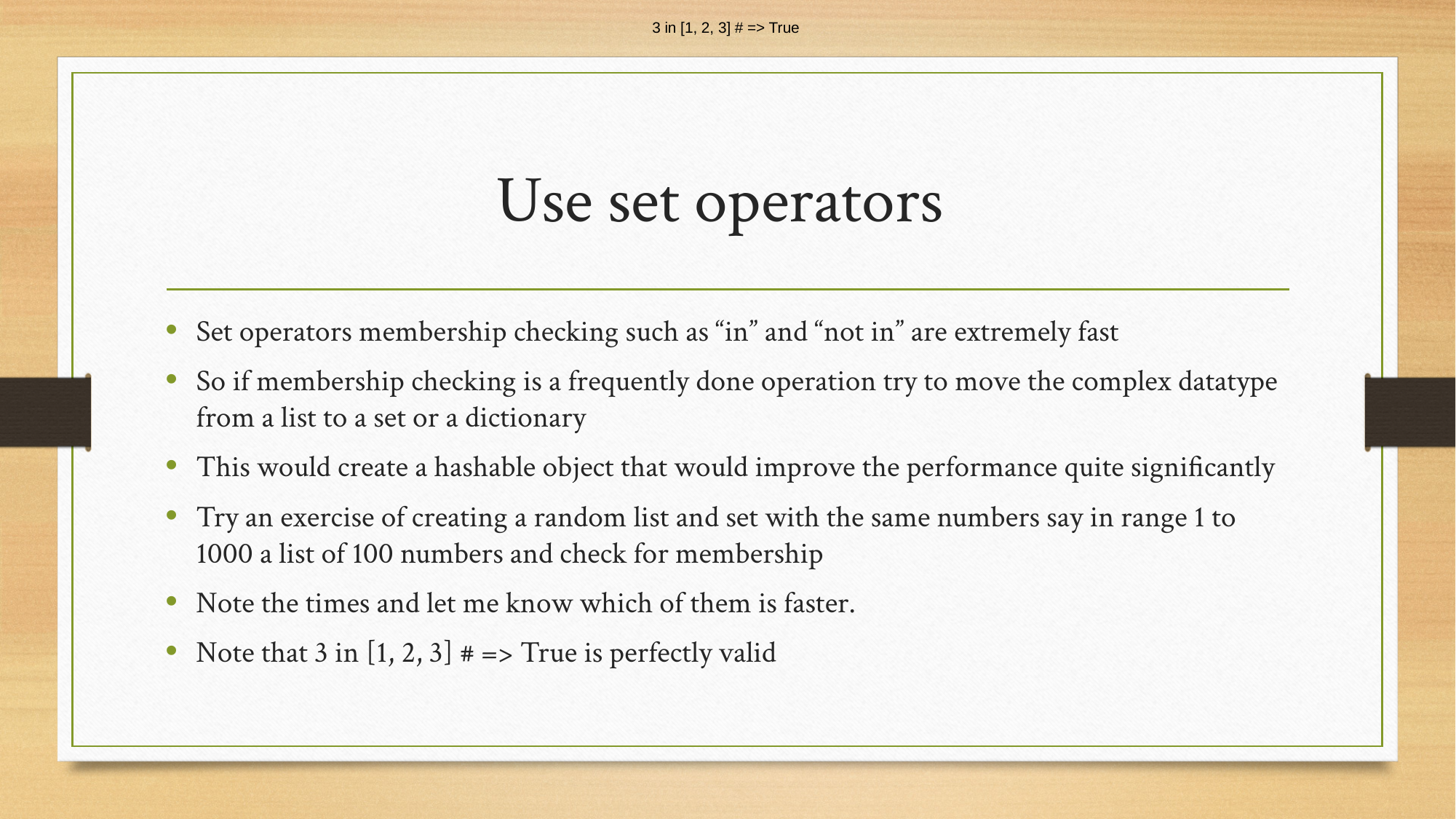

3 in [1, 2, 3] # => True
# Use set operators
Set operators membership checking such as “in” and “not in” are extremely fast
So if membership checking is a frequently done operation try to move the complex datatype from a list to a set or a dictionary
This would create a hashable object that would improve the performance quite significantly
Try an exercise of creating a random list and set with the same numbers say in range 1 to 1000 a list of 100 numbers and check for membership
Note the times and let me know which of them is faster.
Note that 3 in [1, 2, 3] # => True is perfectly valid